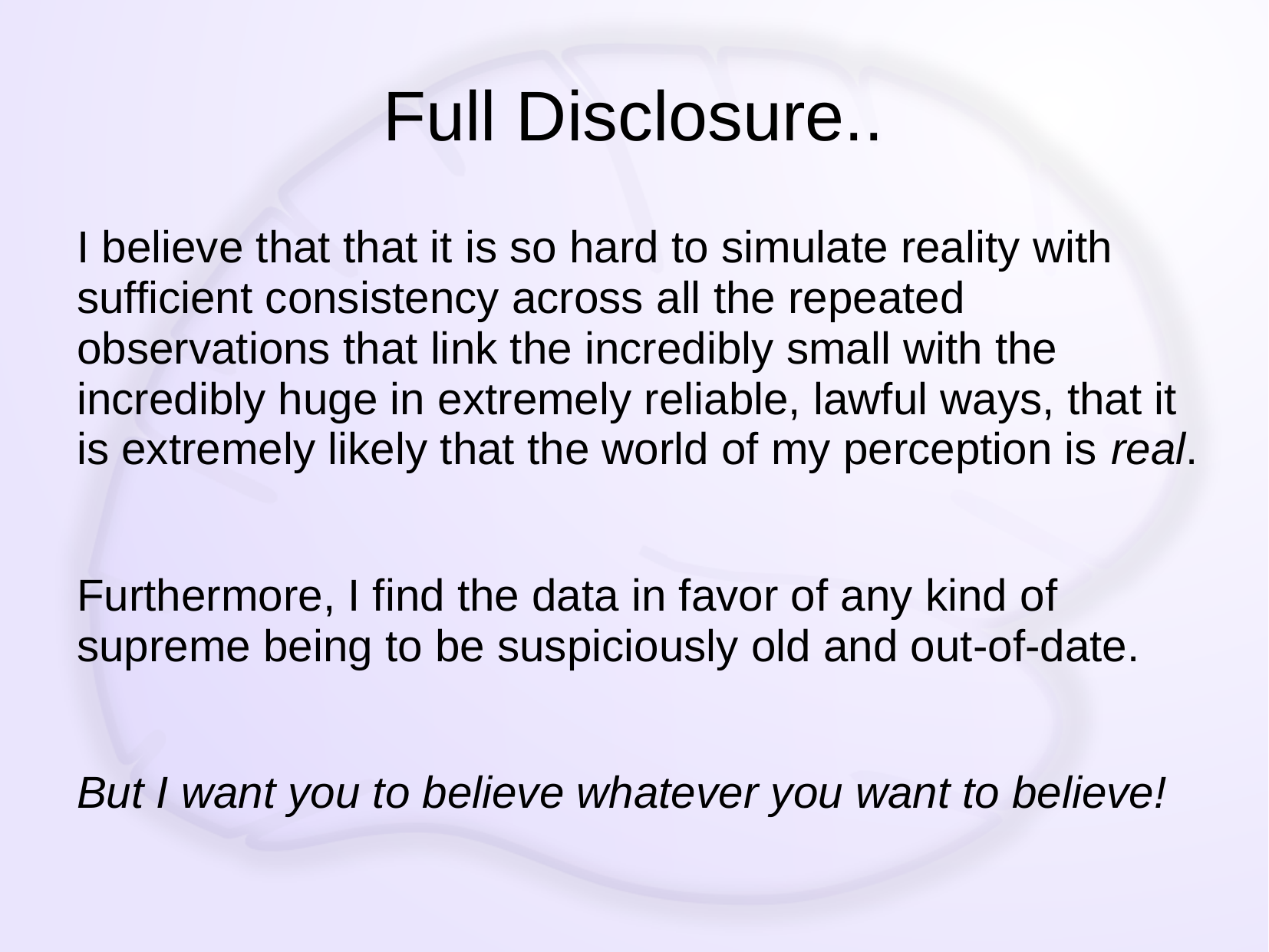

# Full Disclosure..
I believe that that it is so hard to simulate reality with sufficient consistency across all the repeated observations that link the incredibly small with the incredibly huge in extremely reliable, lawful ways, that it is extremely likely that the world of my perception is real.

Furthermore, I find the data in favor of any kind of supreme being to be suspiciously old and out-of-date.

But I want you to believe whatever you want to believe!